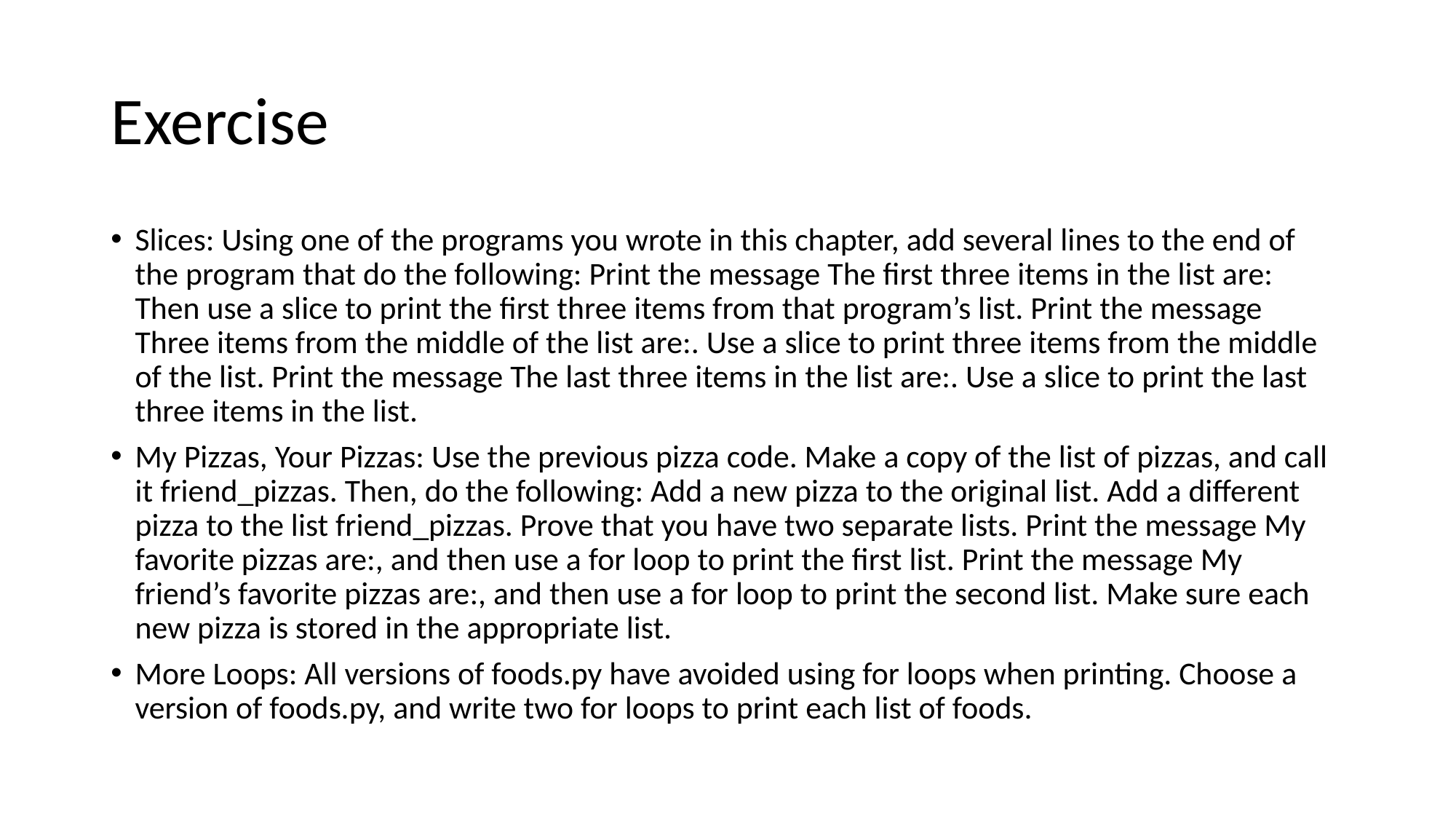

# Exercise
Slices: Using one of the programs you wrote in this chapter, add several lines to the end of the program that do the following: Print the message The first three items in the list are: Then use a slice to print the first three items from that program’s list. Print the message Three items from the middle of the list are:. Use a slice to print three items from the middle of the list. Print the message The last three items in the list are:. Use a slice to print the last three items in the list.
My Pizzas, Your Pizzas: Use the previous pizza code. Make a copy of the list of pizzas, and call it friend_pizzas. Then, do the following: Add a new pizza to the original list. Add a different pizza to the list friend_pizzas. Prove that you have two separate lists. Print the message My favorite pizzas are:, and then use a for loop to print the first list. Print the message My friend’s favorite pizzas are:, and then use a for loop to print the second list. Make sure each new pizza is stored in the appropriate list.
More Loops: All versions of foods.py have avoided using for loops when printing. Choose a version of foods.py, and write two for loops to print each list of foods.